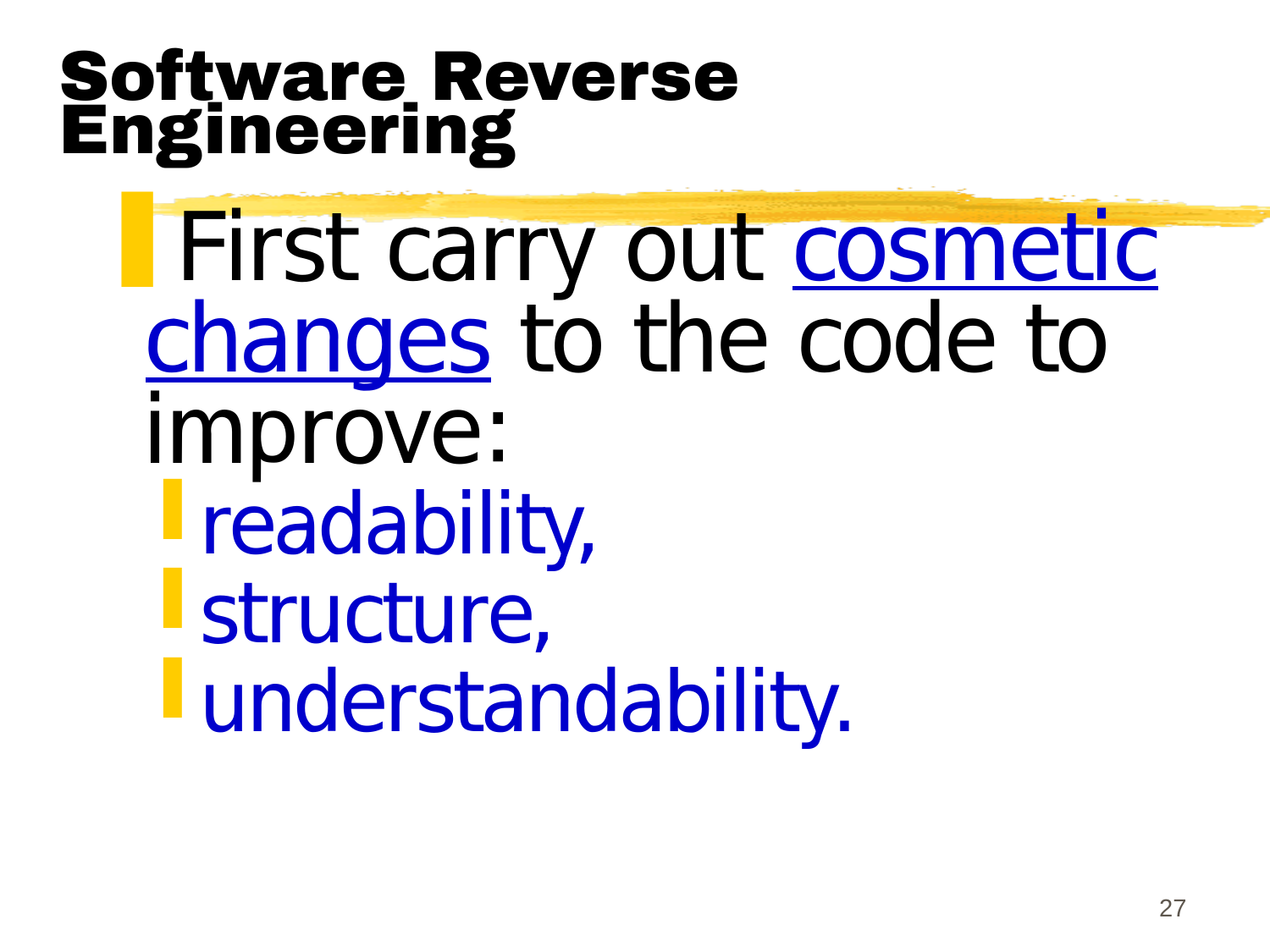

# Software Reverse Engineering
First carry out cosmetic changes to the code to improve:
readability,
structure,
understandability.
27